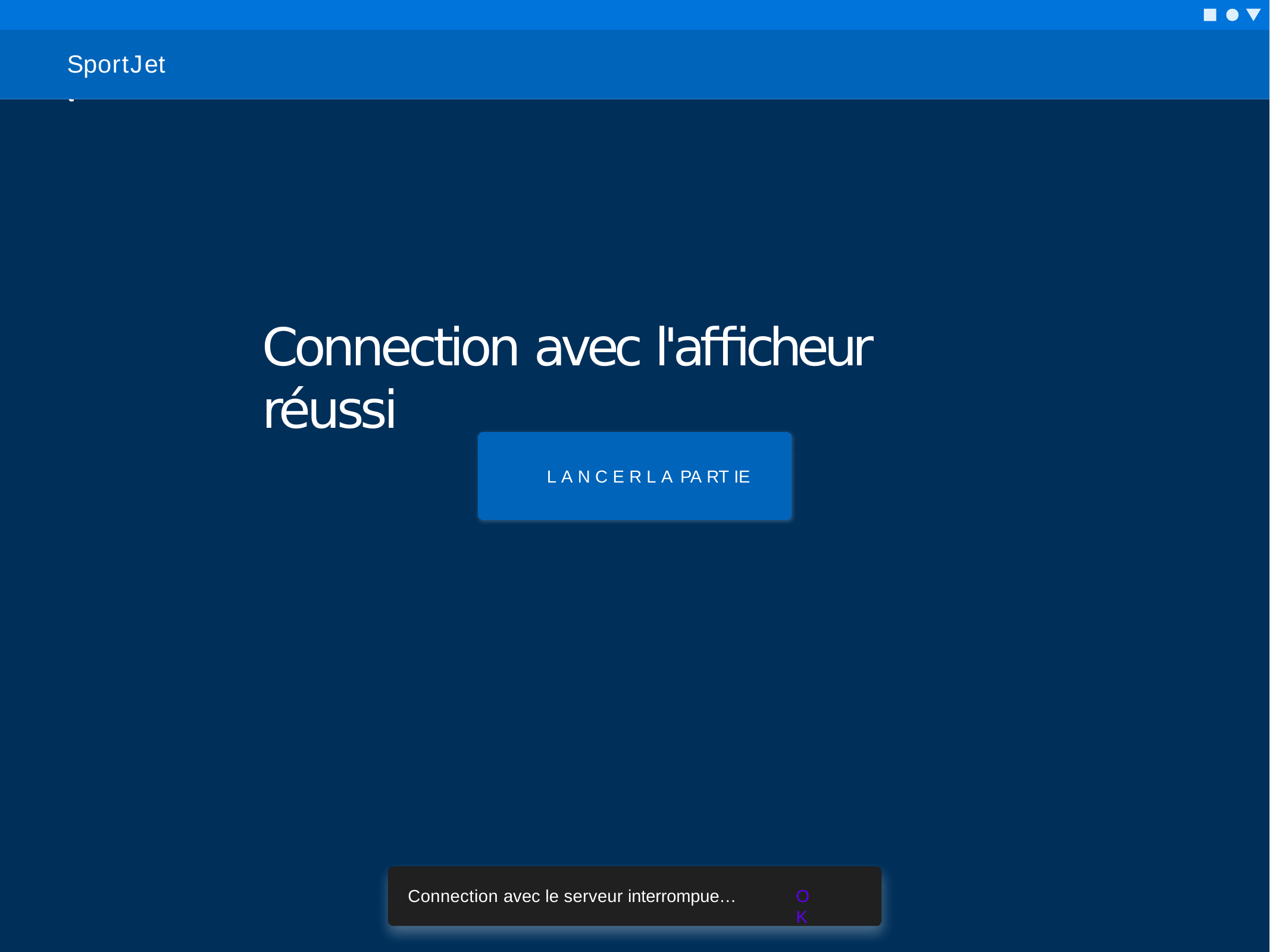

# SportJet
SportJet
SportJet
Connection avec l'aﬃcheur réussi

L A N C E R L A PA RT IE

Connection avec le serveur interrompue…
O K